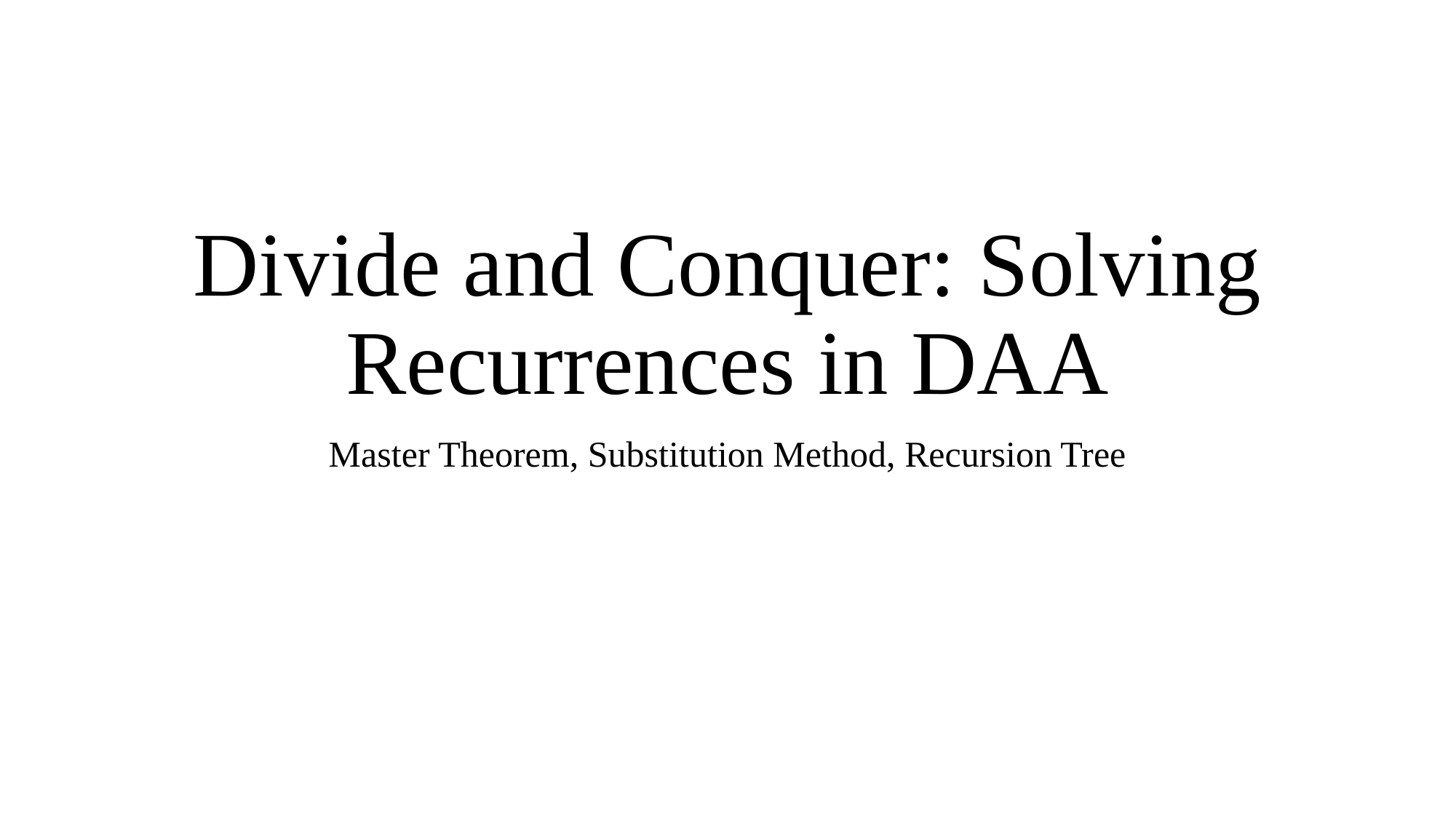

# Divide and Conquer: Solving Recurrences in DAA
Master Theorem, Substitution Method, Recursion Tree